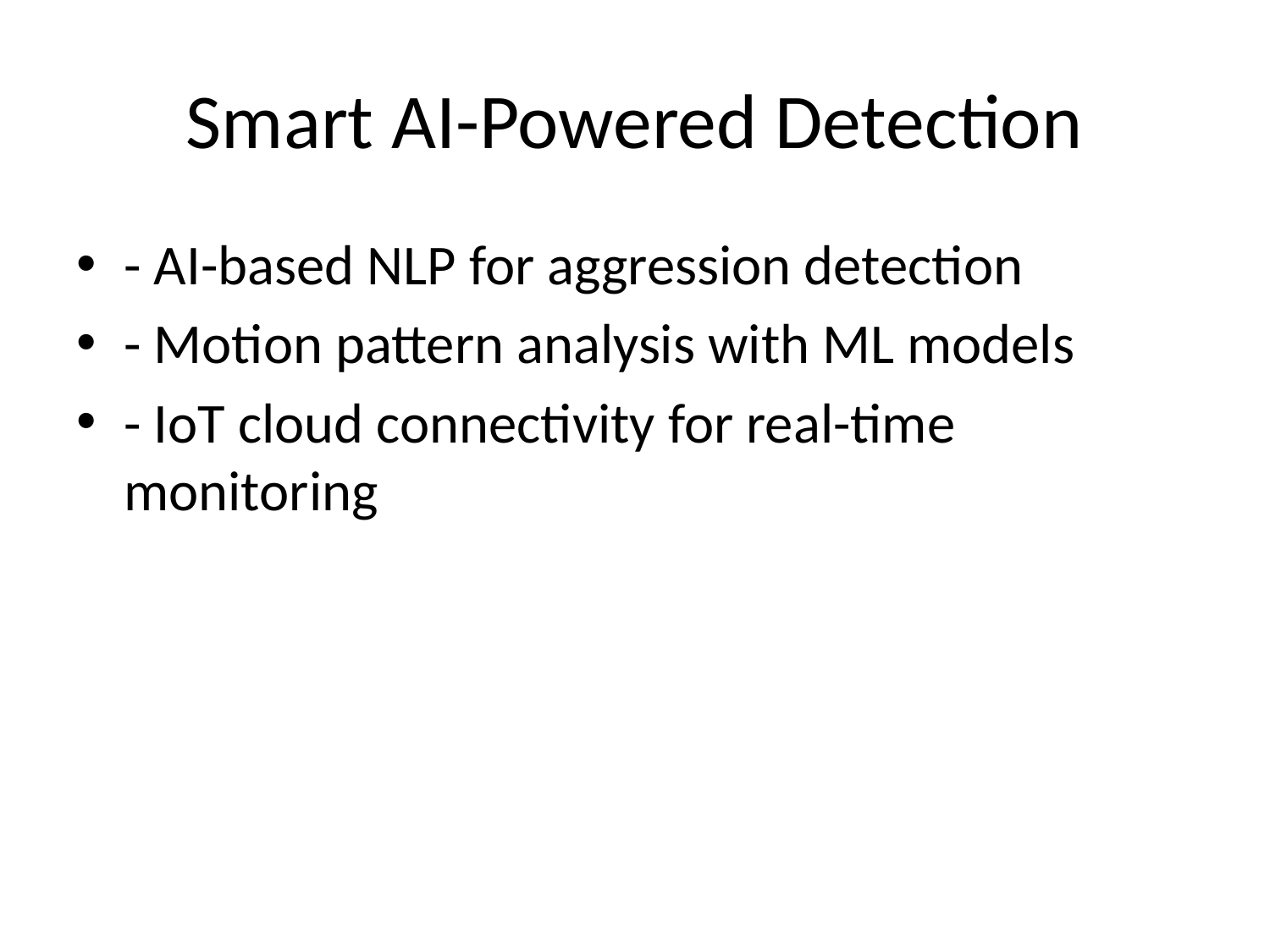

# Smart AI-Powered Detection
- AI-based NLP for aggression detection
- Motion pattern analysis with ML models
- IoT cloud connectivity for real-time monitoring